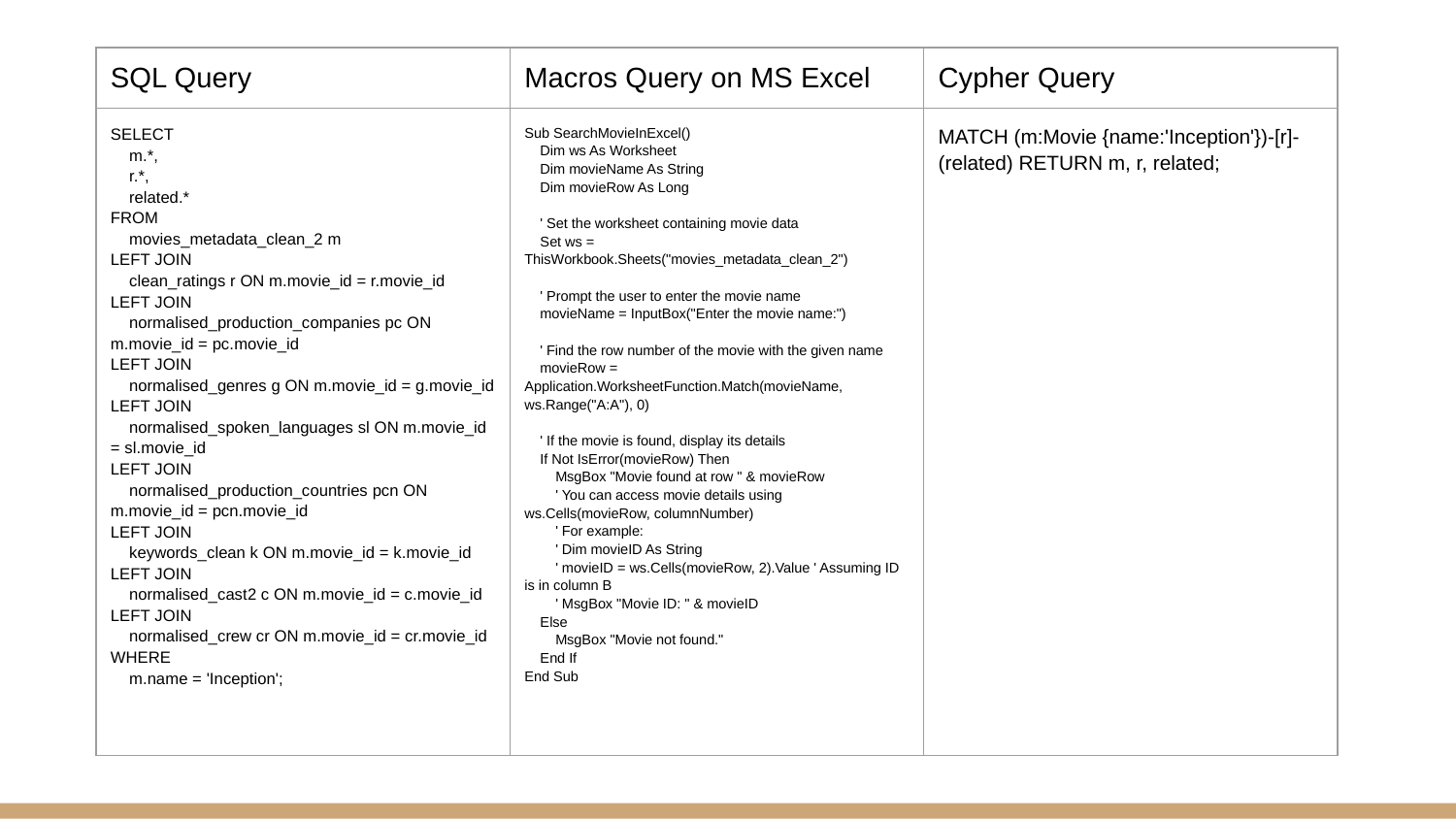

| SQL Query | Macros Query on MS Excel | Cypher Query |
| --- | --- | --- |
| SELECT m.\*, r.\*, related.\* FROM movies\_metadata\_clean\_2 m LEFT JOIN clean\_ratings r ON m.movie\_id = r.movie\_id LEFT JOIN normalised\_production\_companies pc ON m.movie\_id = pc.movie\_id LEFT JOIN normalised\_genres g ON m.movie\_id = g.movie\_id LEFT JOIN normalised\_spoken\_languages sl ON m.movie\_id = sl.movie\_id LEFT JOIN normalised\_production\_countries pcn ON m.movie\_id = pcn.movie\_id LEFT JOIN keywords\_clean k ON m.movie\_id = k.movie\_id LEFT JOIN normalised\_cast2 c ON m.movie\_id = c.movie\_id LEFT JOIN normalised\_crew cr ON m.movie\_id = cr.movie\_id WHERE m.name = 'Inception'; | Sub SearchMovieInExcel() Dim ws As Worksheet Dim movieName As String Dim movieRow As Long ' Set the worksheet containing movie data Set ws = ThisWorkbook.Sheets("movies\_metadata\_clean\_2") ' Prompt the user to enter the movie name movieName = InputBox("Enter the movie name:") ' Find the row number of the movie with the given name movieRow = Application.WorksheetFunction.Match(movieName, ws.Range("A:A"), 0) ' If the movie is found, display its details If Not IsError(movieRow) Then MsgBox "Movie found at row " & movieRow ' You can access movie details using ws.Cells(movieRow, columnNumber) ' For example: ' Dim movieID As String ' movieID = ws.Cells(movieRow, 2).Value ' Assuming ID is in column B ' MsgBox "Movie ID: " & movieID Else MsgBox "Movie not found." End If End Sub | MATCH (m:Movie {name:'Inception'})-[r]-(related) RETURN m, r, related; |